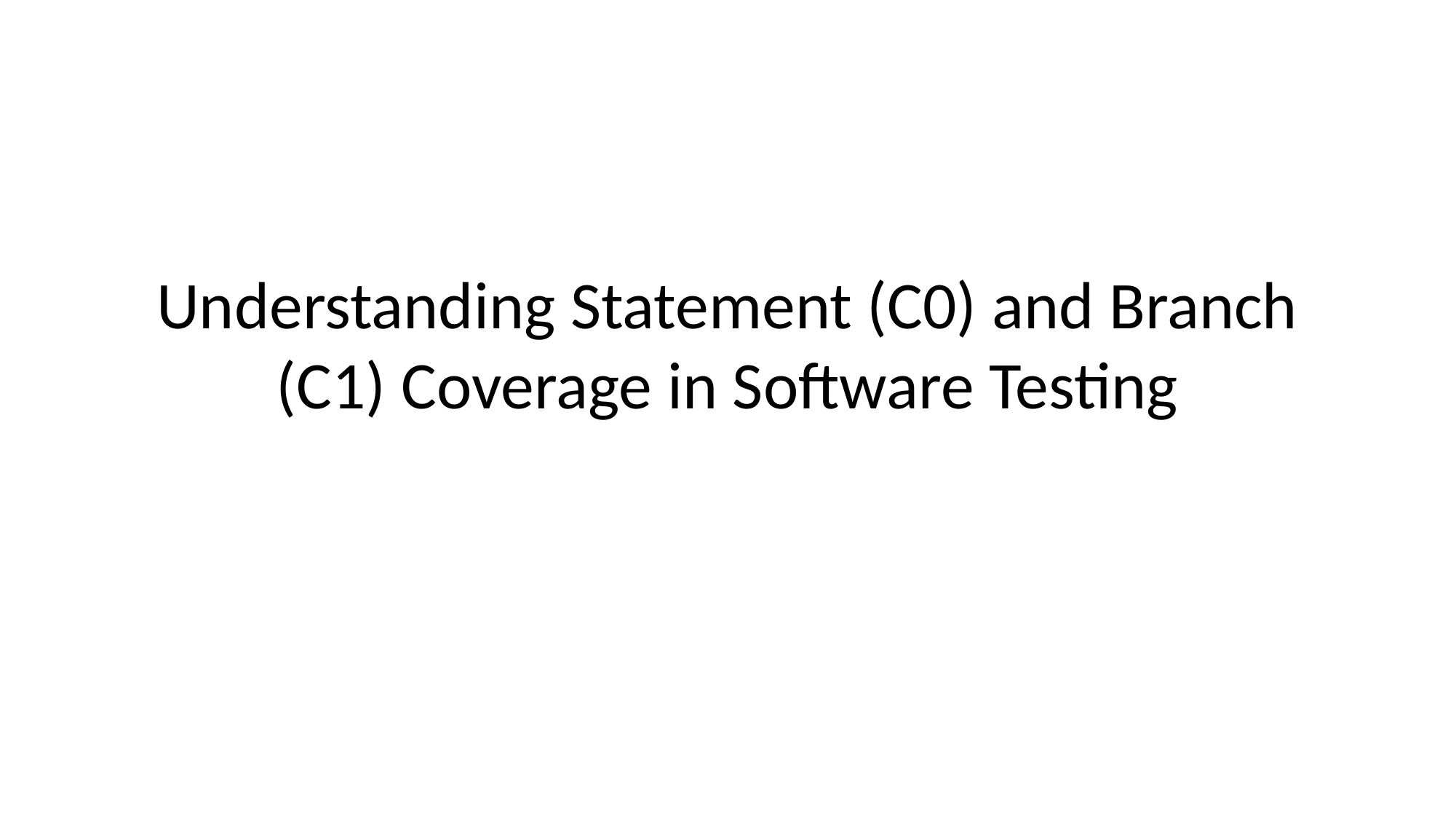

# Understanding Statement (C0) and Branch (C1) Coverage in Software Testing